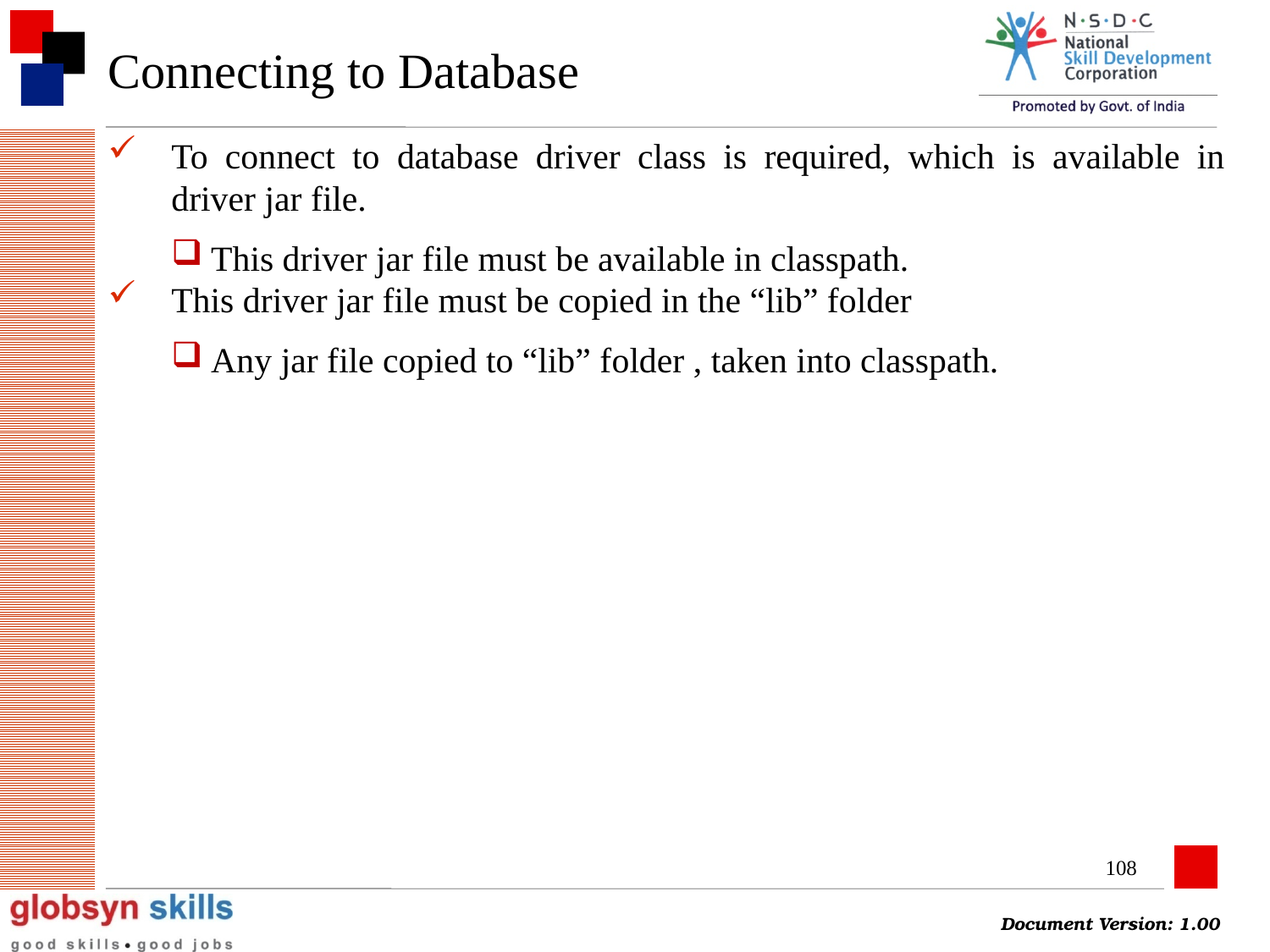

# Connecting to Database
To connect to database driver class is required, which is available in driver jar file.
This driver jar file must be available in classpath.
This driver jar file must be copied in the “lib” folder
Any jar file copied to “lib” folder , taken into classpath.